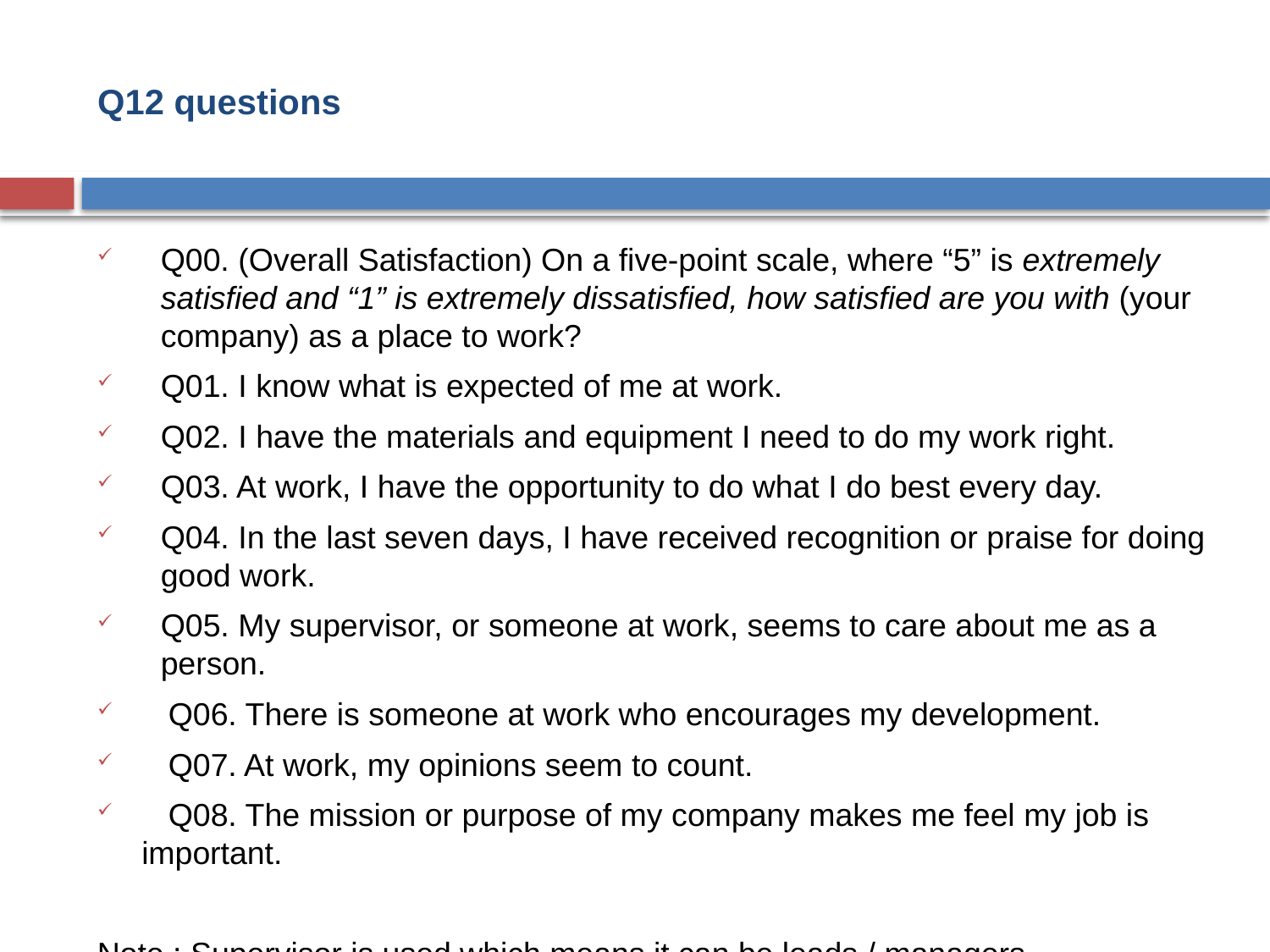

# Q12 questions
Q00. (Overall Satisfaction) On a five-point scale, where “5” is extremely  satisfied and “1” is extremely dissatisfied, how satisfied are you with (your company) as a place to work?
Q01. I know what is expected of me at work.
Q02. I have the materials and equipment I need to do my work right.
Q03. At work, I have the opportunity to do what I do best every day.
Q04. In the last seven days, I have received recognition or praise for doing good work.
Q05. My supervisor, or someone at work, seems to care about me as a person.
   Q06. There is someone at work who encourages my development.
   Q07. At work, my opinions seem to count.
   Q08. The mission or purpose of my company makes me feel my job is important.

Note : Supervisor is used which means it can be leads / managers